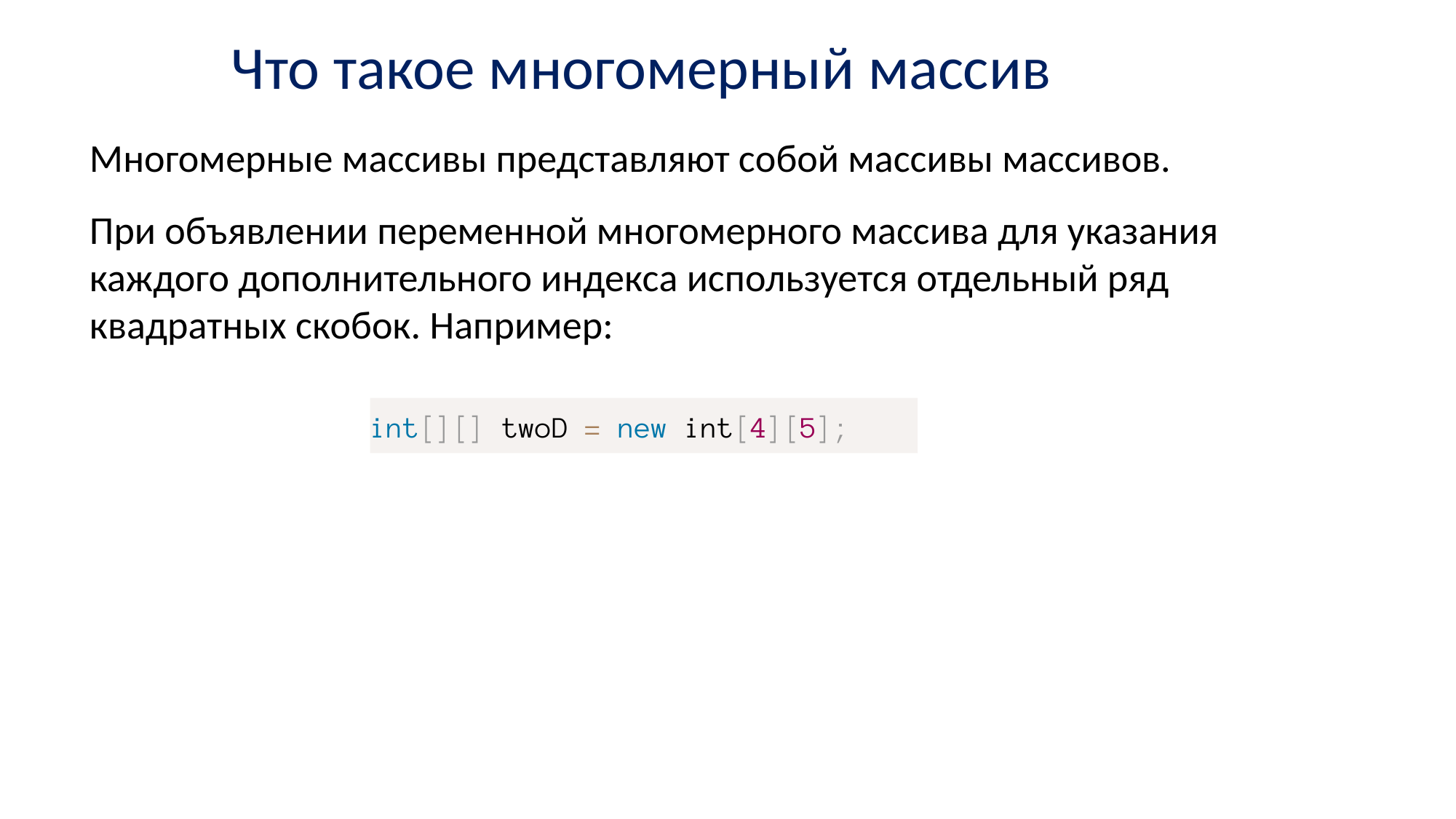

Что такое многомерный массив
Многомерные массивы представляют собой массивы массивов.
При объявлении переменной многомерного массива для указания каждого дополнительного индекса используется отдельный ряд квадратных скобок. Например:

int[][] twoD = new int[4][5];
2